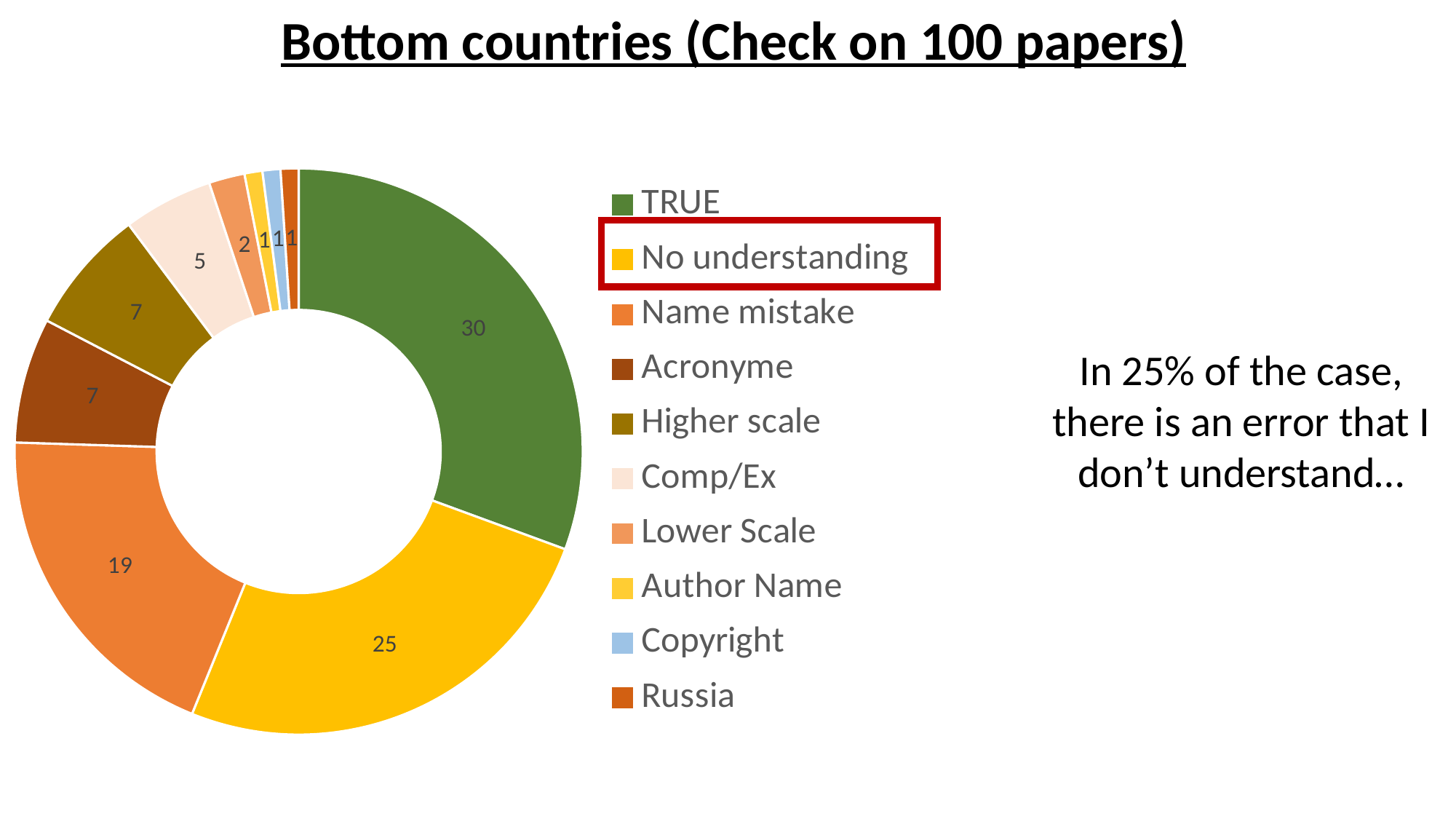

Bottom countries (Check on 100 papers)

### Chart

| Category | Artciles |
|---|---|
| TRUE | 30.0 |
| No understanding | 25.0 |
| Name mistake | 19.0 |
| Acronyme | 7.0 |
| Higher scale | 7.0 |
| Comp/Ex | 5.0 |
| Lower Scale | 2.0 |
| Author Name  | 1.0 |
| Copyright | 1.0 |
| Russia | 1.0 |
In 25% of the case, there is an error that I don’t understand…